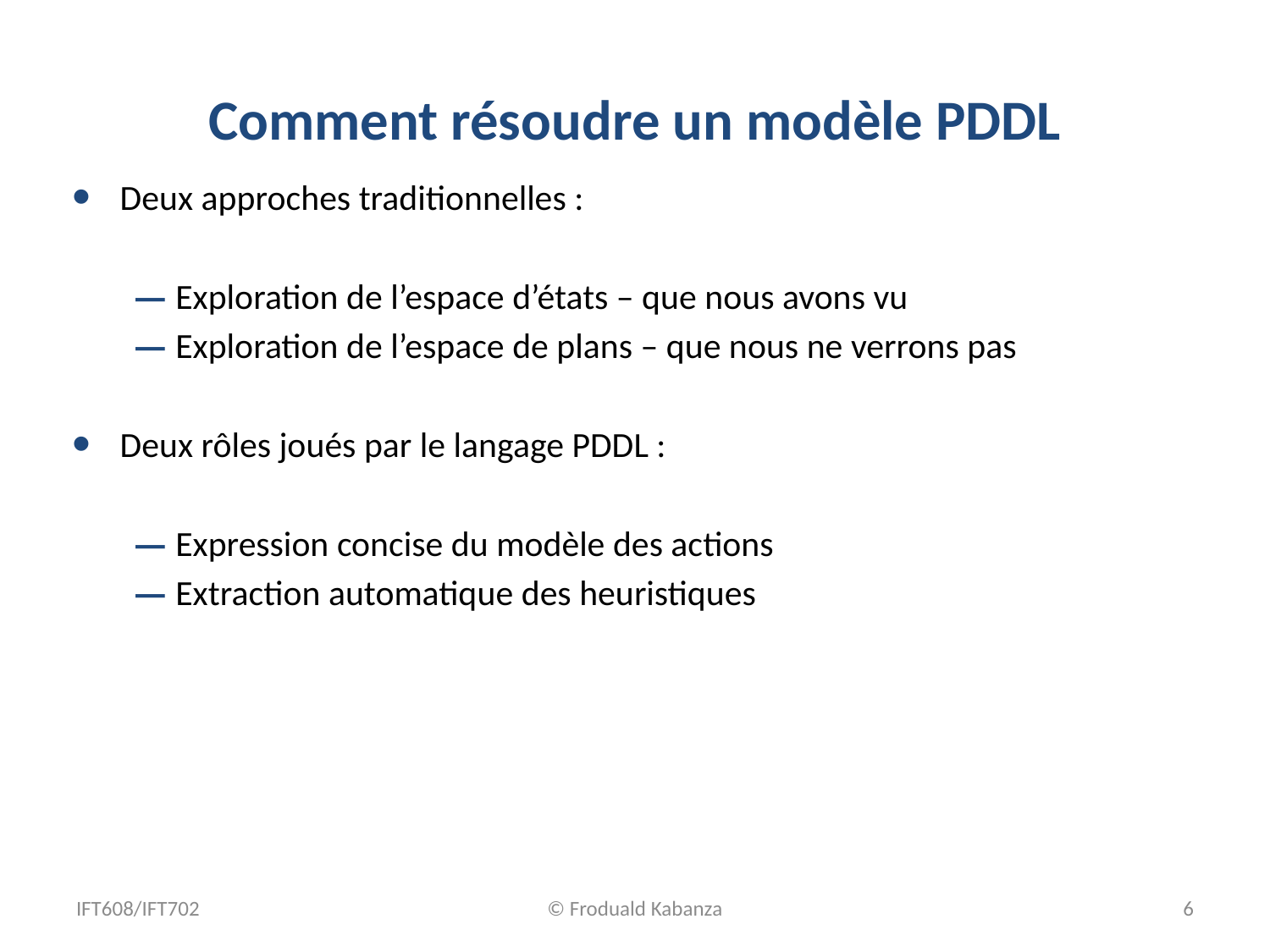

# Comment résoudre un modèle PDDL
Deux approches traditionnelles :

Exploration de l’espace d’états – que nous avons vu
Exploration de l’espace de plans – que nous ne verrons pas

Deux rôles joués par le langage PDDL :

Expression concise du modèle des actions
Extraction automatique des heuristiques

IFT608/IFT702
© Froduald Kabanza
6